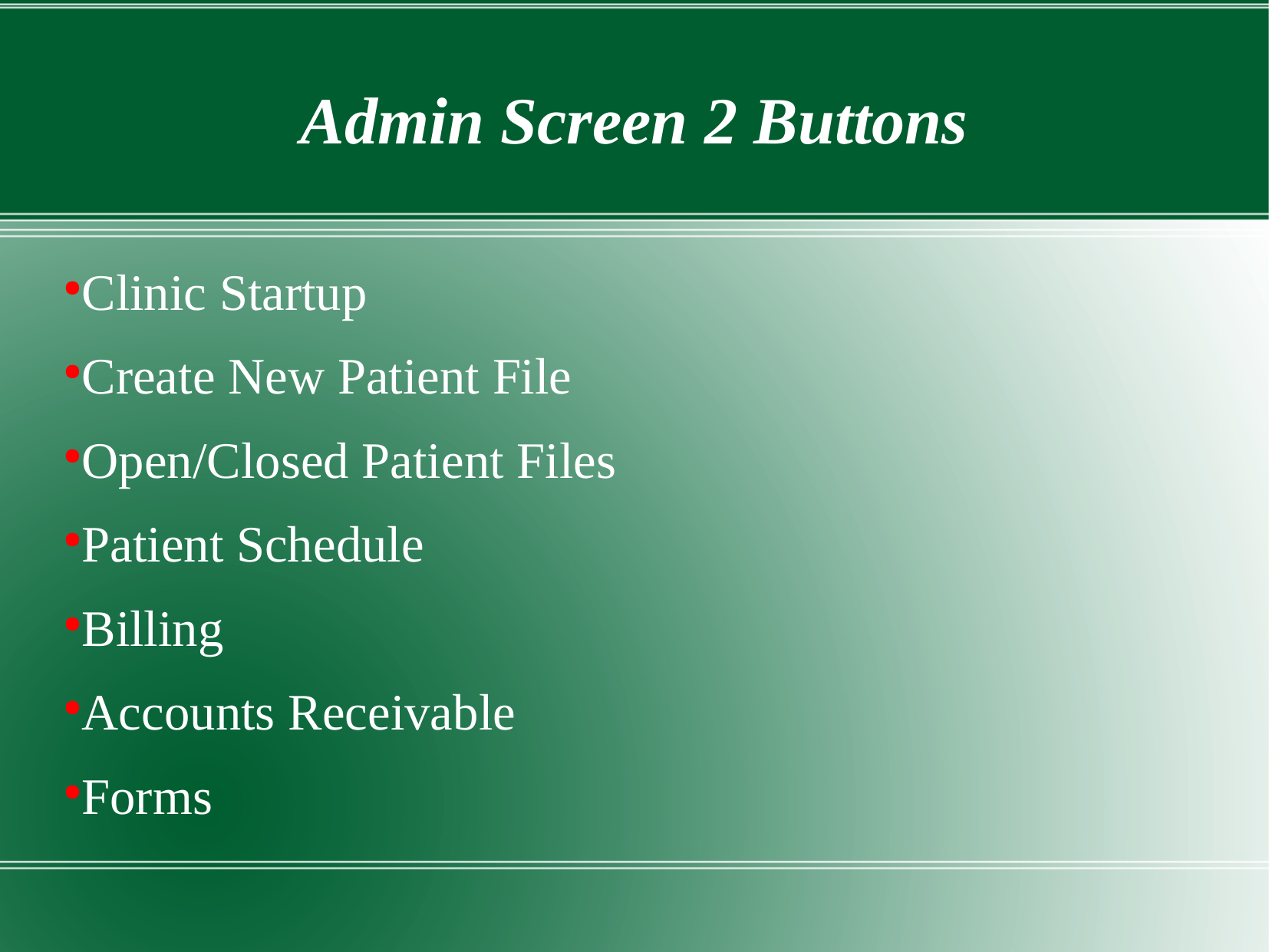

Admin Screen 2 Buttons
Clinic Startup
Create New Patient File
Open/Closed Patient Files
Patient Schedule
Billing
Accounts Receivable
Forms